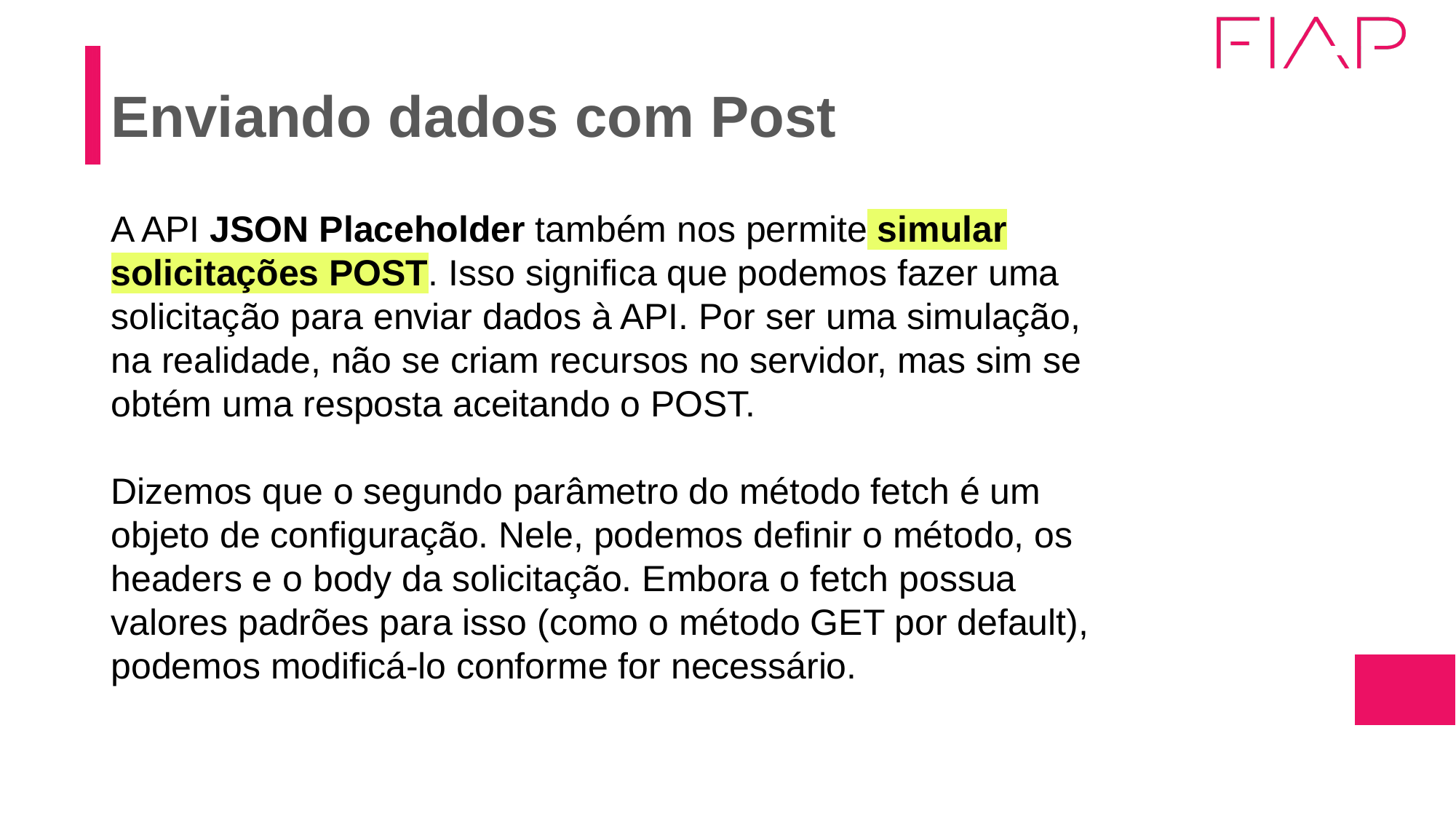

# Enviando dados com Post
A API JSON Placeholder também nos permite simular solicitações POST. Isso significa que podemos fazer uma solicitação para enviar dados à API. Por ser uma simulação, na realidade, não se criam recursos no servidor, mas sim se obtém uma resposta aceitando o POST.

Dizemos que o segundo parâmetro do método fetch é um objeto de configuração. Nele, podemos definir o método, os headers e o body da solicitação. Embora o fetch possua valores padrões para isso (como o método GET por default), podemos modificá-lo conforme for necessário.

34